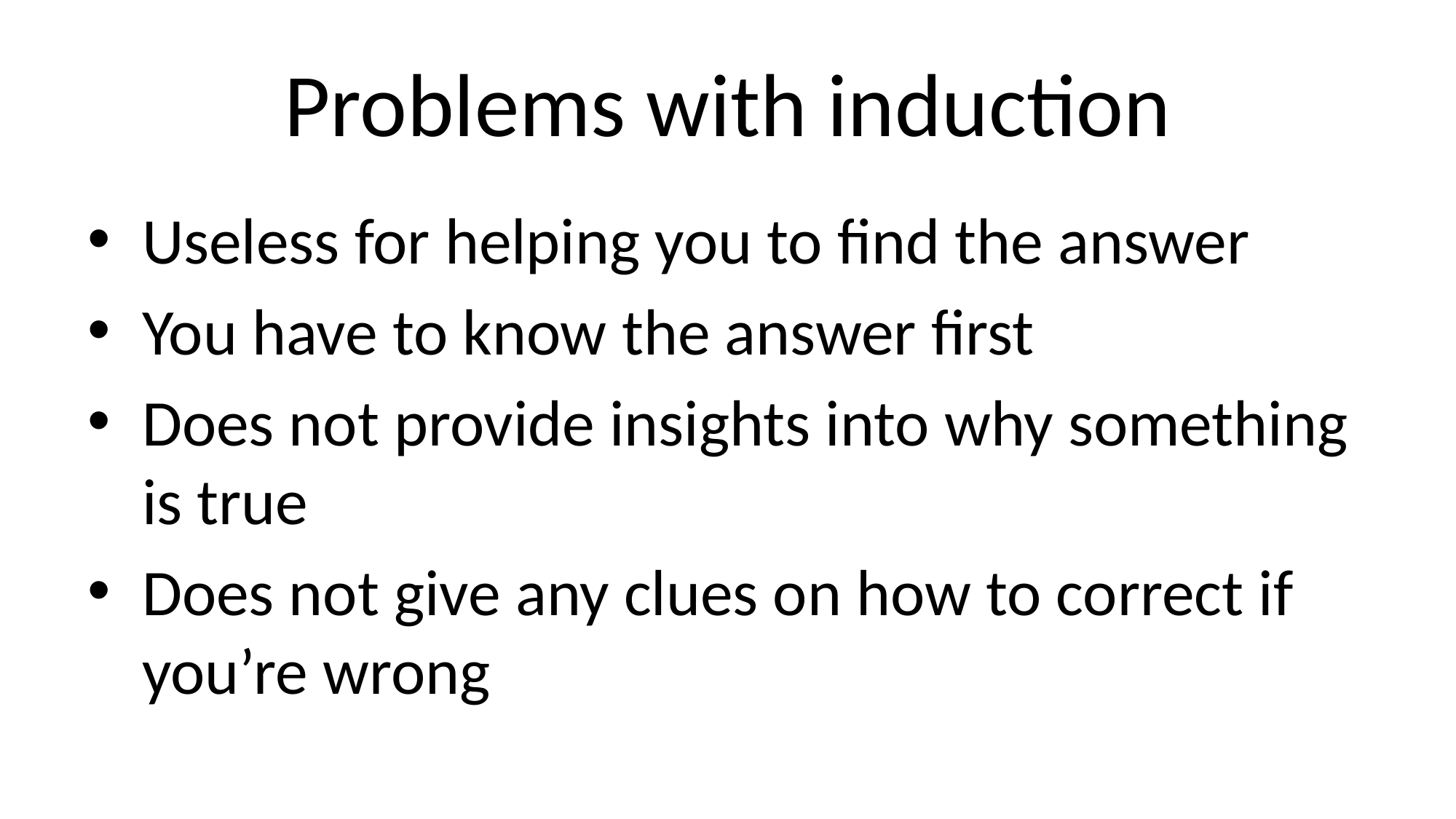

# Problems with induction
Useless for helping you to find the answer
You have to know the answer first
Does not provide insights into why something is true
Does not give any clues on how to correct if you’re wrong